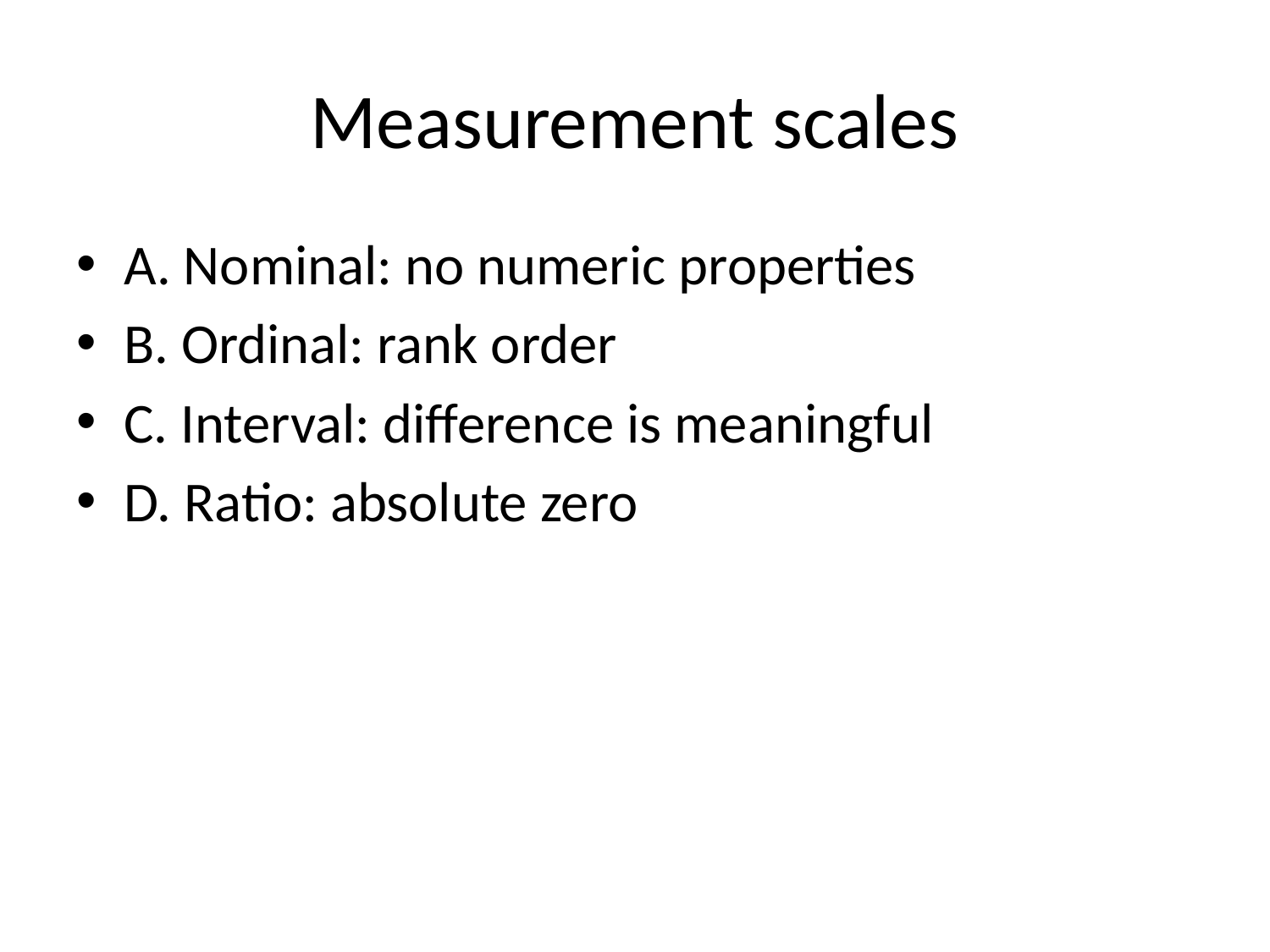

# Measurement scales
A. Nominal: no numeric properties
B. Ordinal: rank order
C. Interval: difference is meaningful
D. Ratio: absolute zero